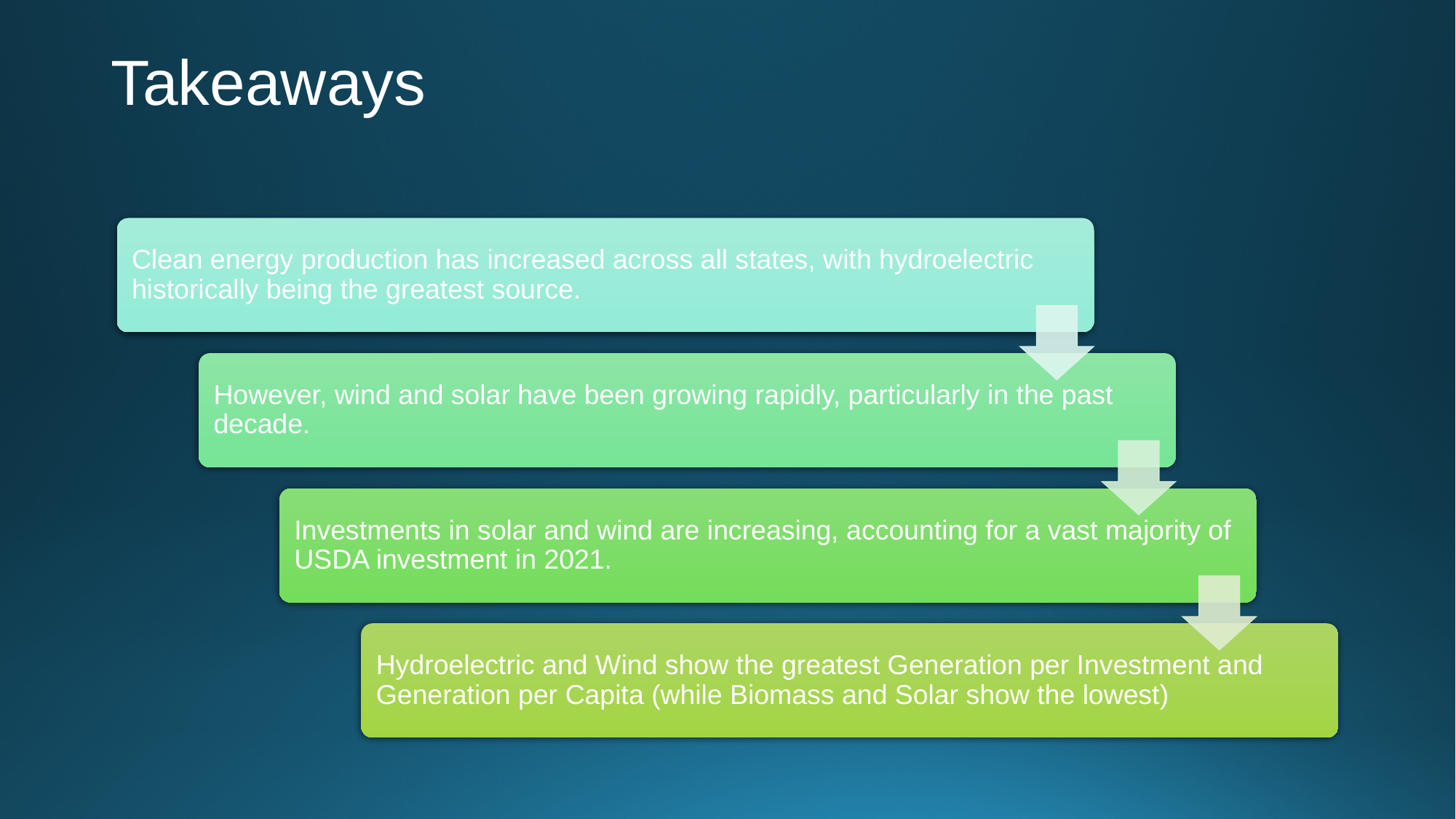

# Takeaways
Clean energy production has increased across all states, with hydroelectric historically being the greatest source.
However, wind and solar have been growing rapidly, particularly in the past decade.
Investments in solar and wind are increasing, accounting for a vast majority of USDA investment in 2021.
Hydroelectric and Wind show the greatest Generation per Investment and Generation per Capita (while Biomass and Solar show the lowest)